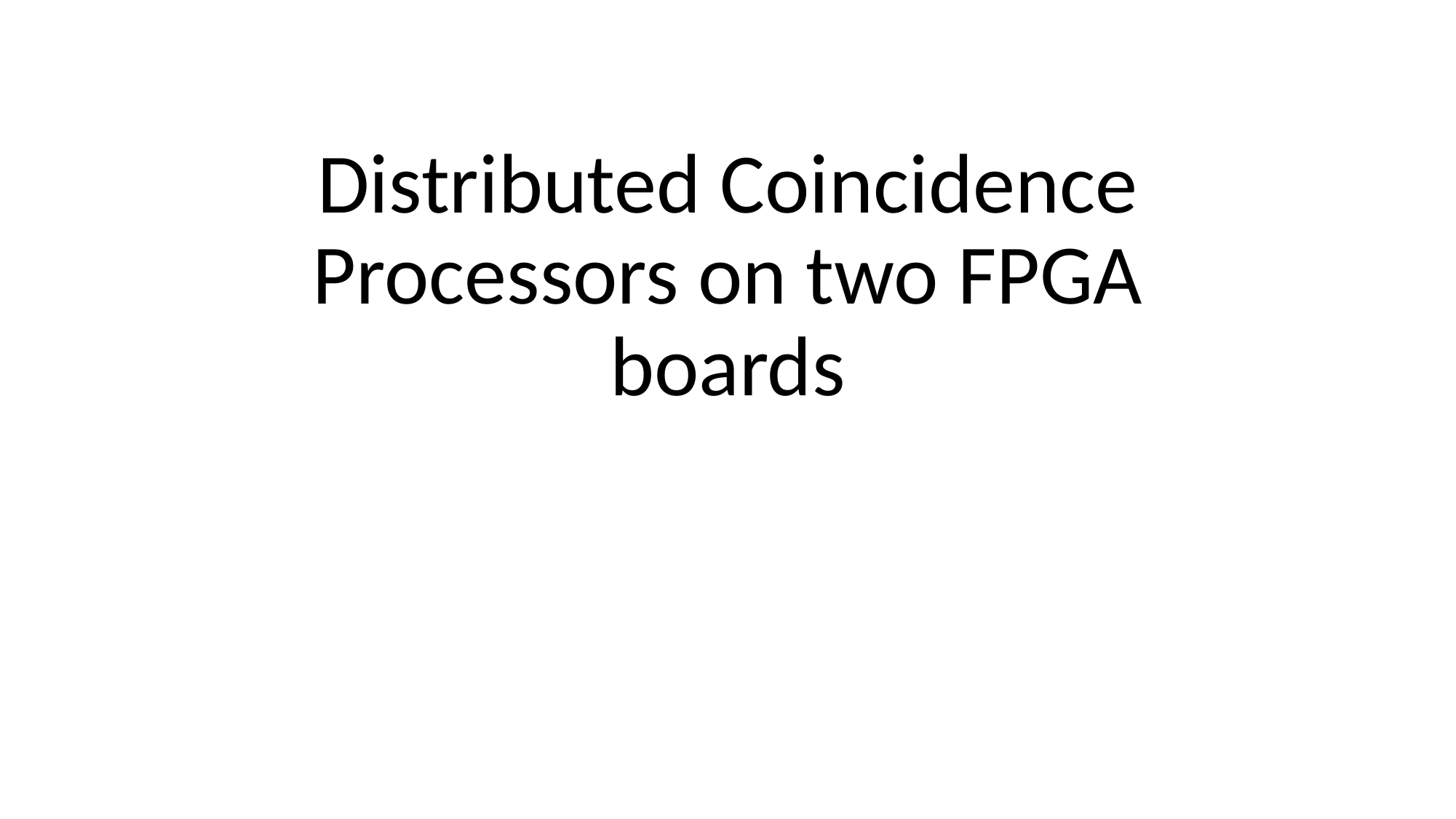

# Distributed Coincidence Processors on two FPGA boards